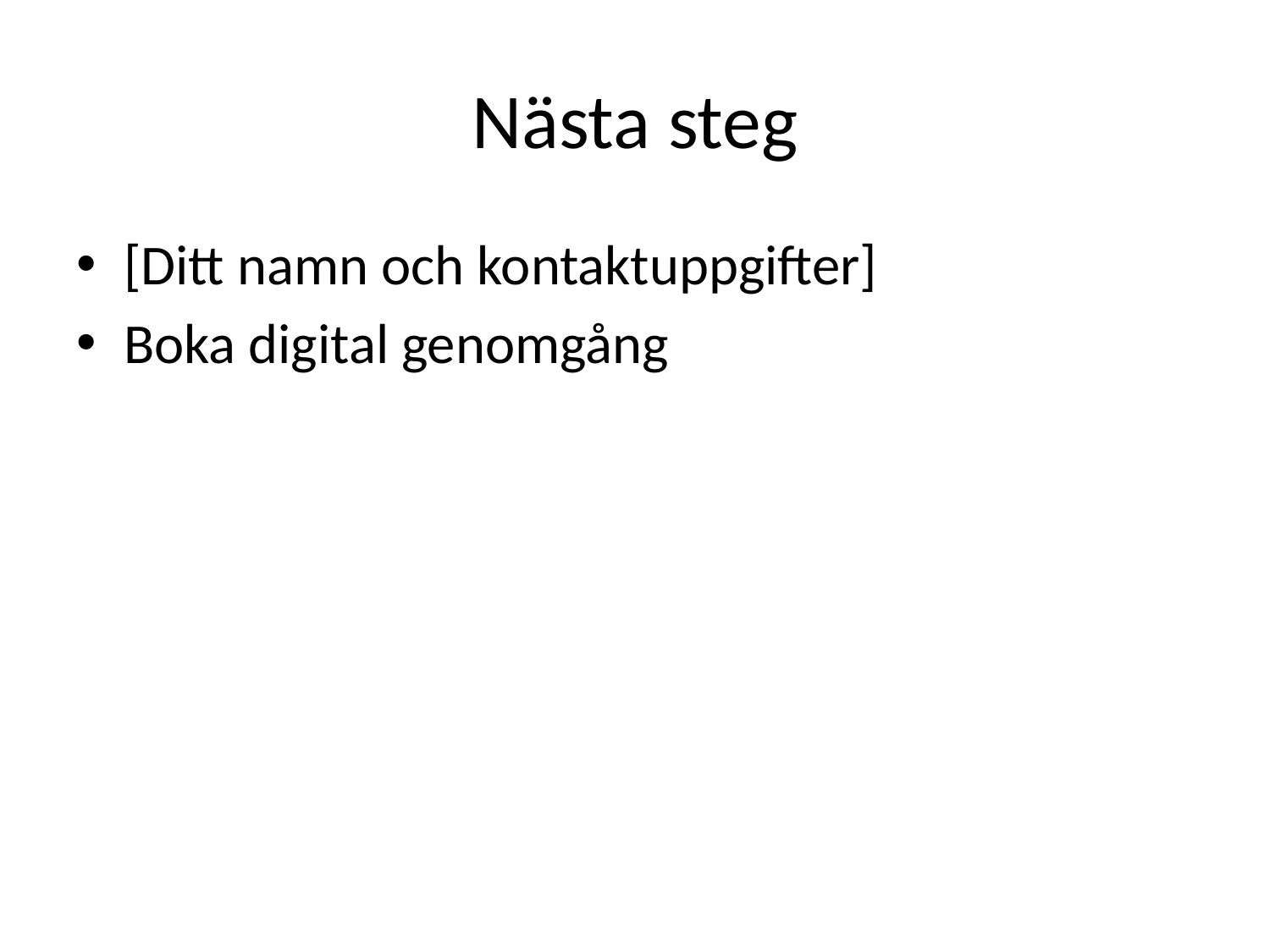

# Nästa steg
[Ditt namn och kontaktuppgifter]
Boka digital genomgång